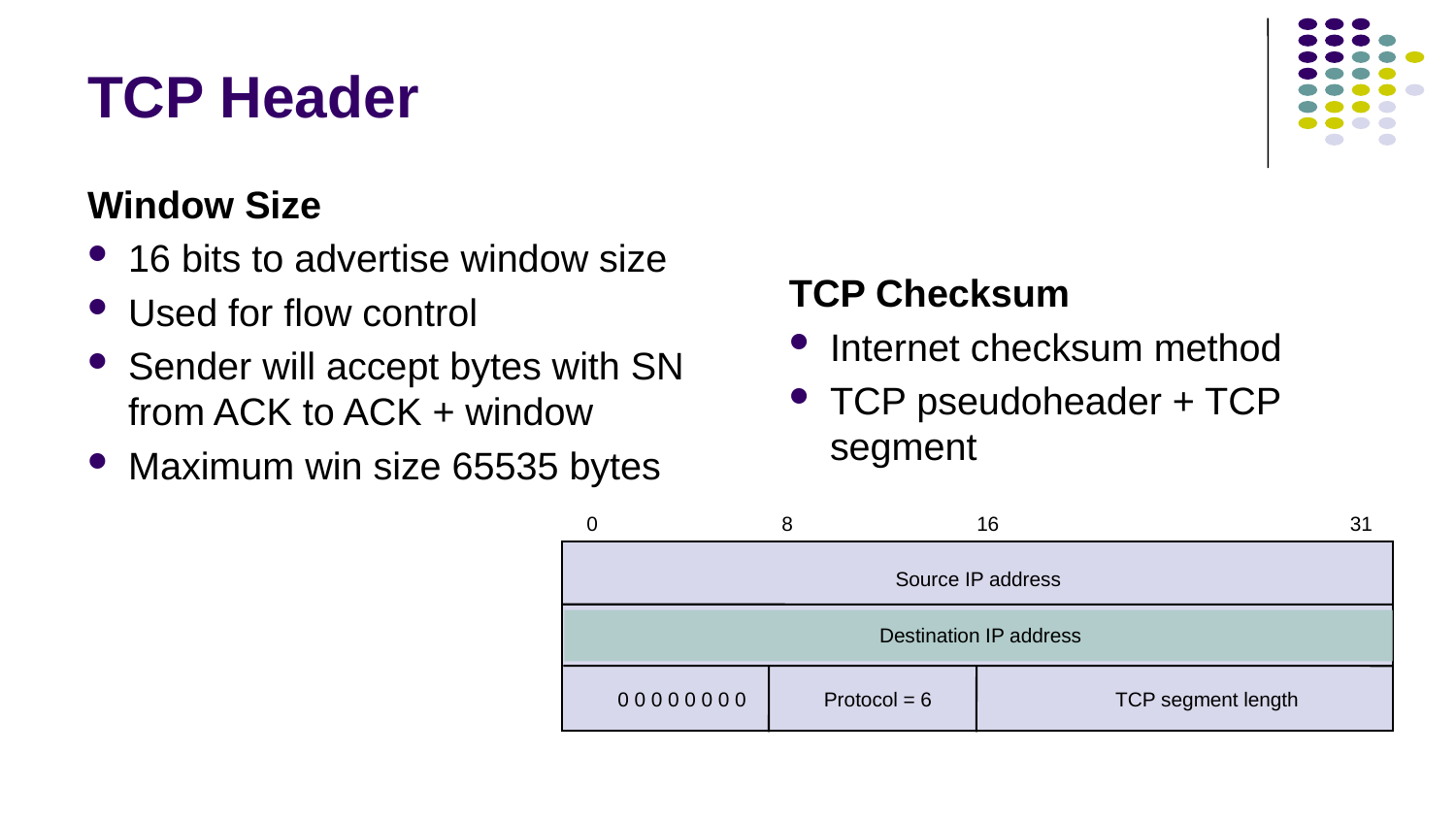

# TCP Header
Window Size
16 bits to advertise window size
Used for flow control
Sender will accept bytes with SN from ACK to ACK + window
Maximum win size 65535 bytes
TCP Checksum
Internet checksum method
TCP pseudoheader + TCP segment

0                                 8                                 16                                                               31

Source IP address

Destination IP address

0 0 0 0 0 0 0 0              Protocol = 6                                 TCP segment length